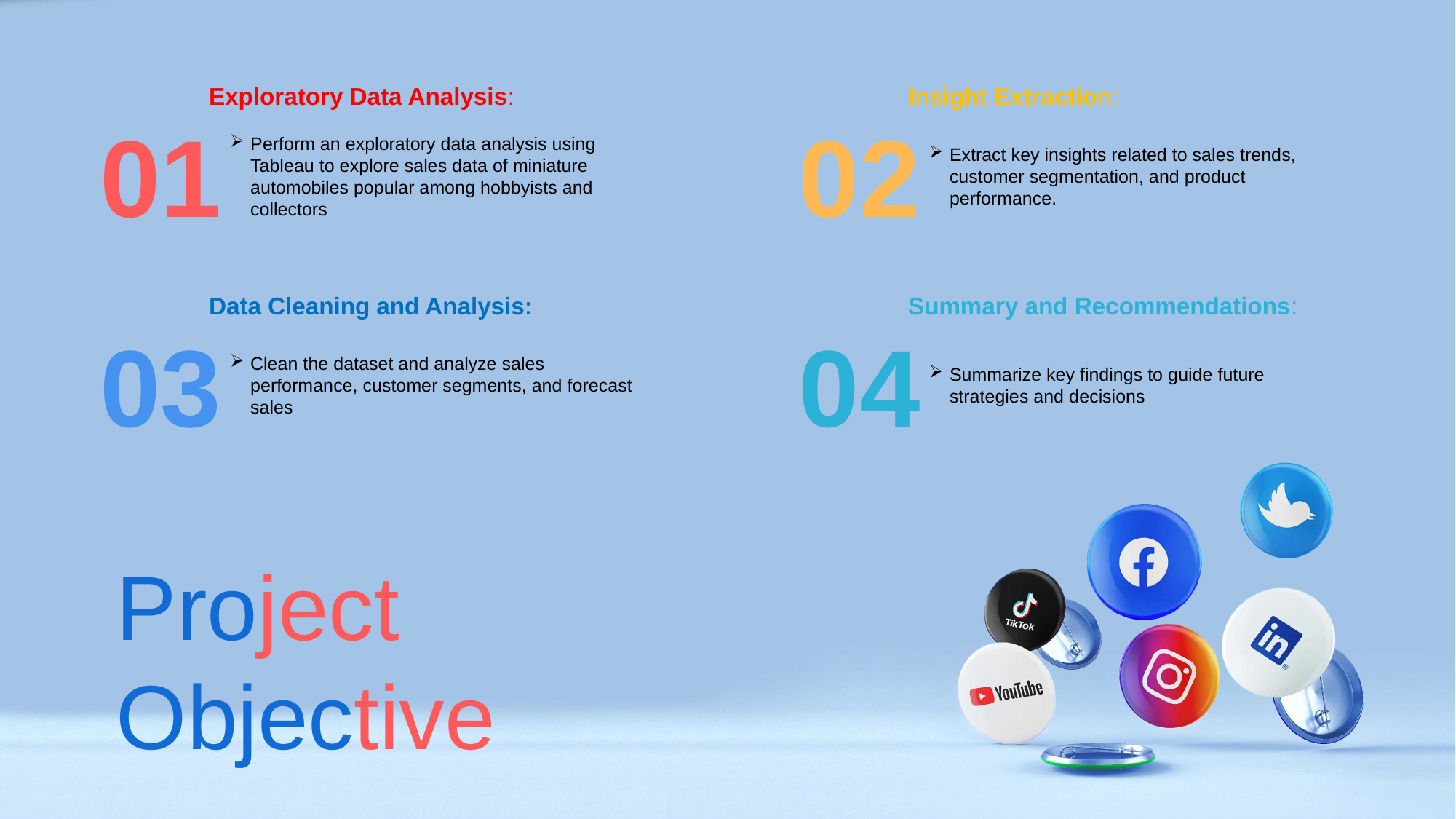

Exploratory Data Analysis:
Perform an exploratory data analysis using Tableau to explore sales data of miniature automobiles popular among hobbyists and collectors
01
Insight Extraction:
Extract key insights related to sales trends, customer segmentation, and product performance.
02
Data Cleaning and Analysis:
Clean the dataset and analyze sales performance, customer segments, and forecast sales
03
Summary and Recommendations:
Summarize key findings to guide future strategies and decisions
04
Project Objective